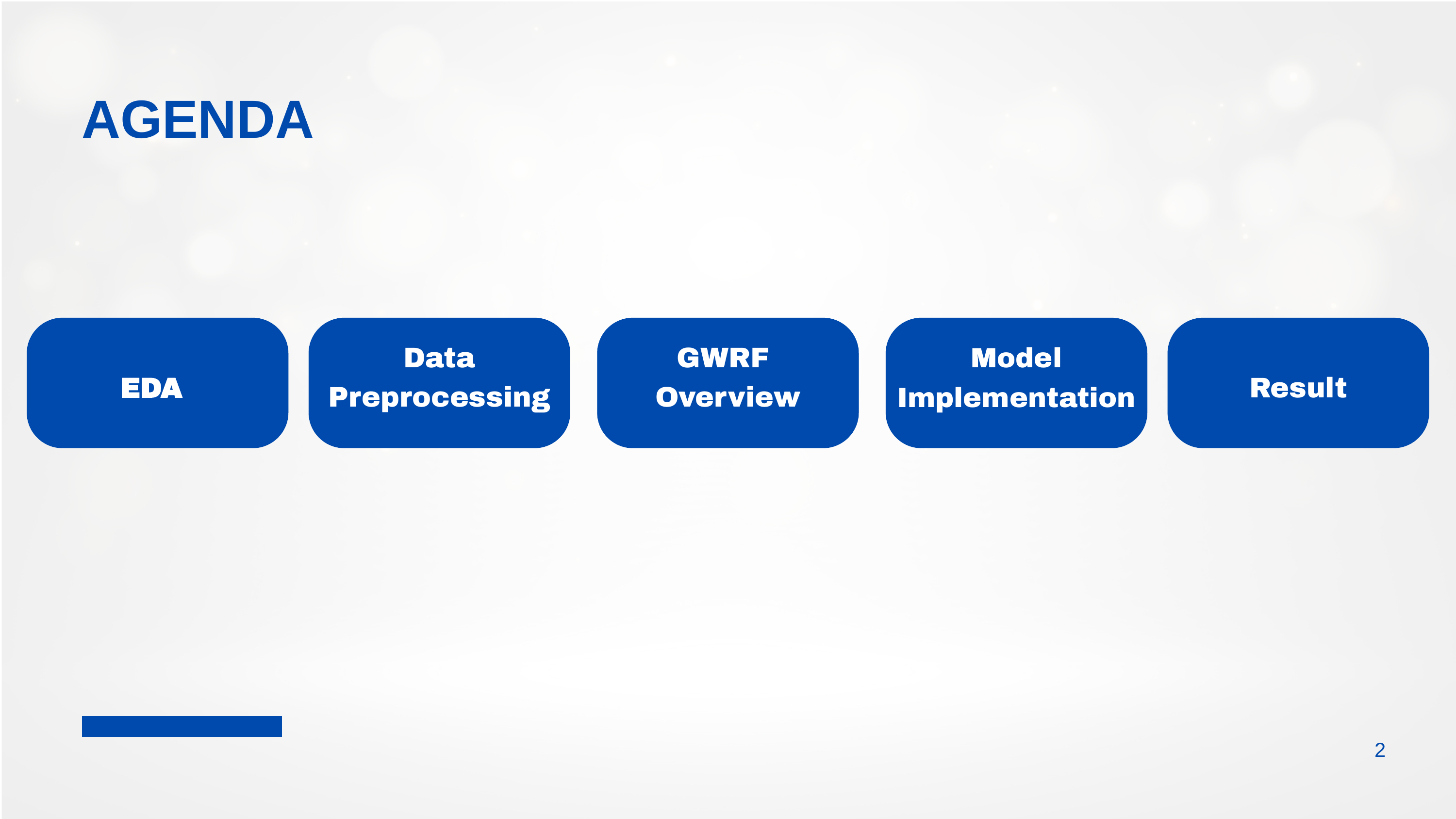

AGENDA

EDA

Result

Data Preprocessing

GWRF
Overview

Model
Implementation

2